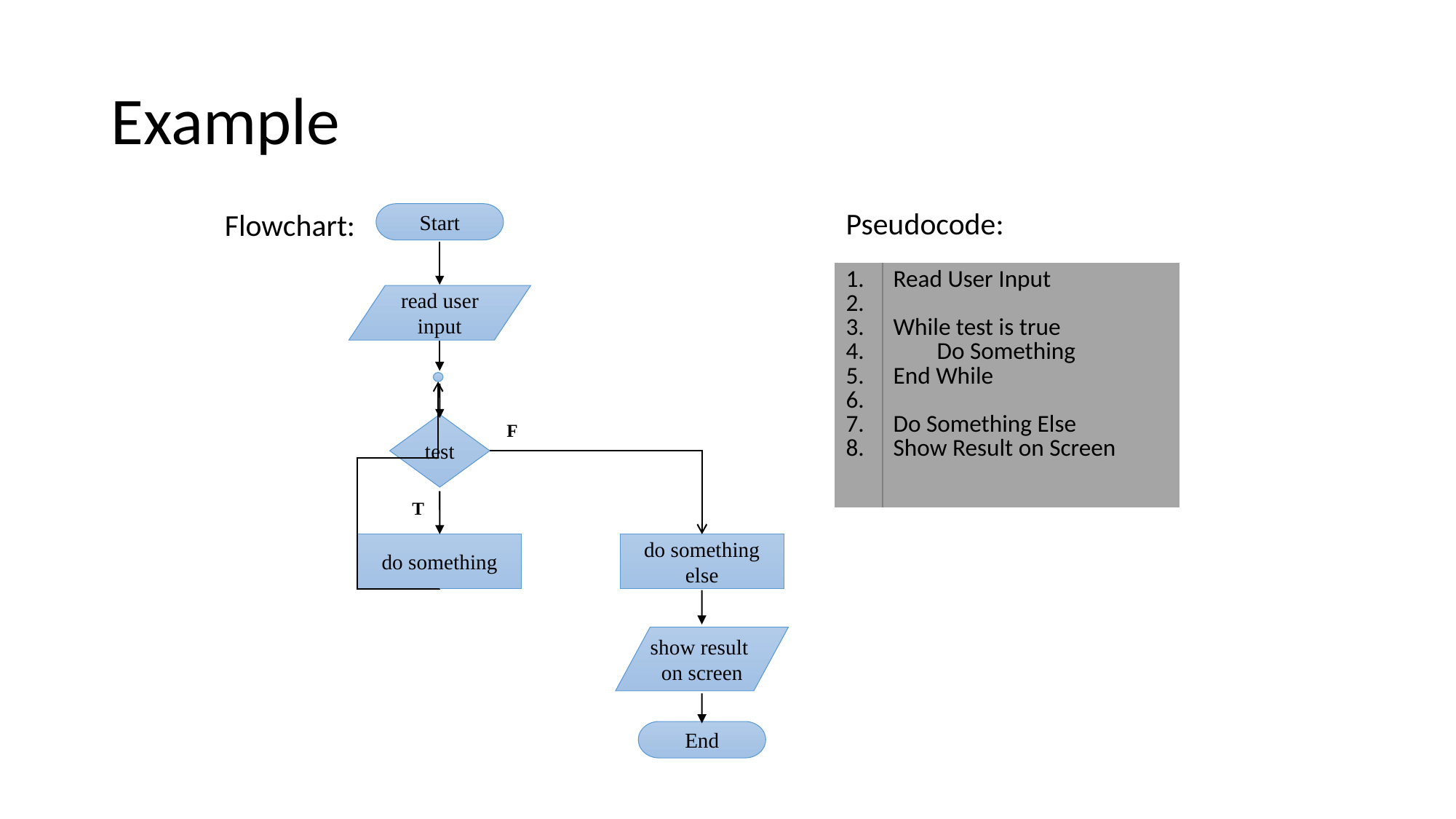

# Example
Pseudocode:
Flowchart:
Start

| 1. 2. 3. 4. 5. 6. 7. 8. | Read User Input While test is true Do Something End While Do Something Else Show Result on Screen |
| --- | --- |
read user
input

F
test

T
do something
do something
else

show result
on screen

End